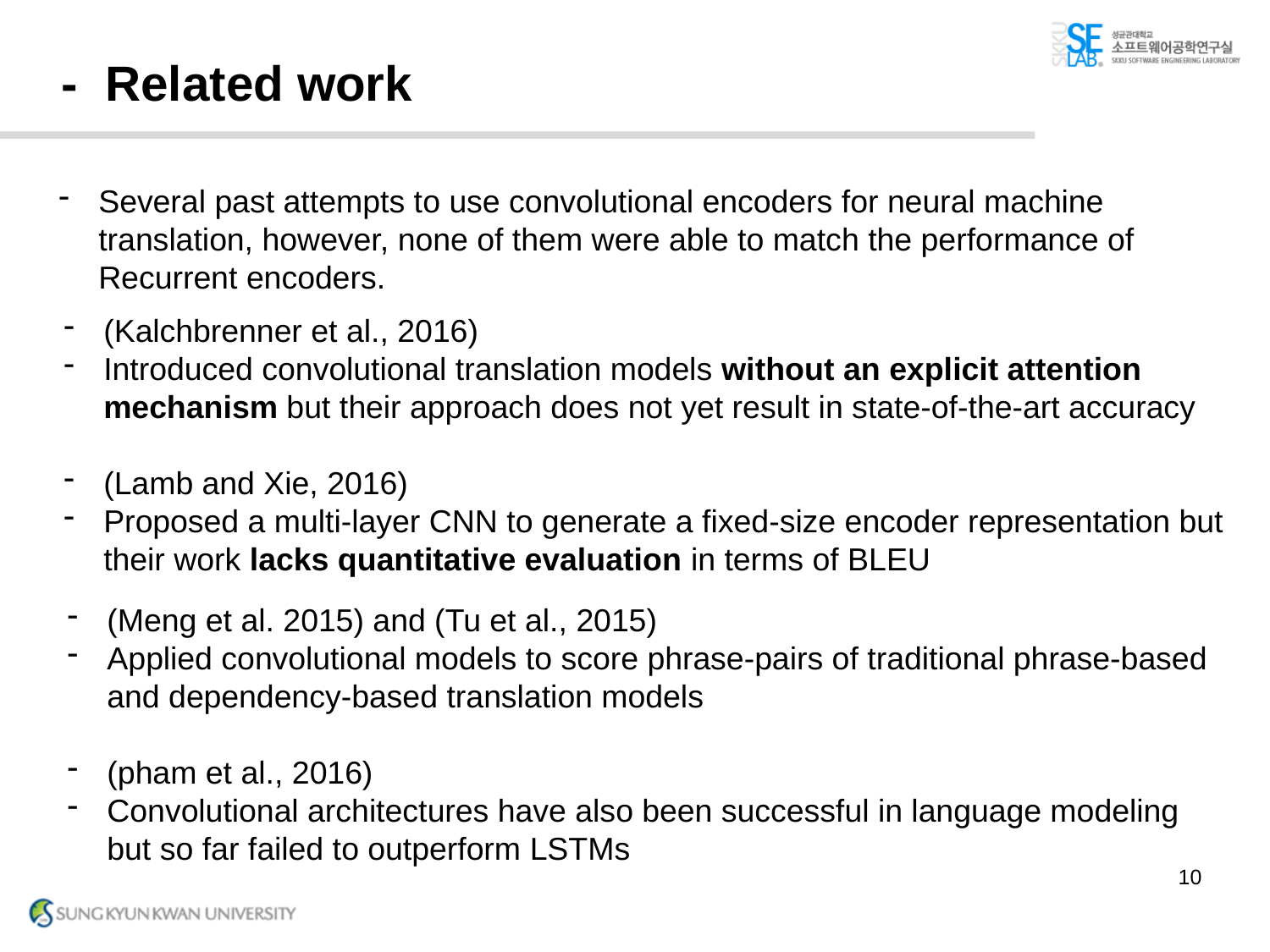

# -  Related work
Several past attempts to use convolutional encoders for neural machine translation, however, none of them were able to match the performance of Recurrent encoders.

(Kalchbrenner et al., 2016)
Introduced convolutional translation models without an explicit attention mechanism but their approach does not yet result in state-of-the-art accuracy

(Lamb and Xie, 2016)
Proposed a multi-layer CNN to generate a fixed-size encoder representation but their work lacks quantitative evaluation in terms of BLEU
(Meng et al. 2015) and (Tu et al., 2015)
Applied convolutional models to score phrase-pairs of traditional phrase-based and dependency-based translation models

(pham et al., 2016)
Convolutional architectures have also been successful in language modeling but so far failed to outperform LSTMs
10